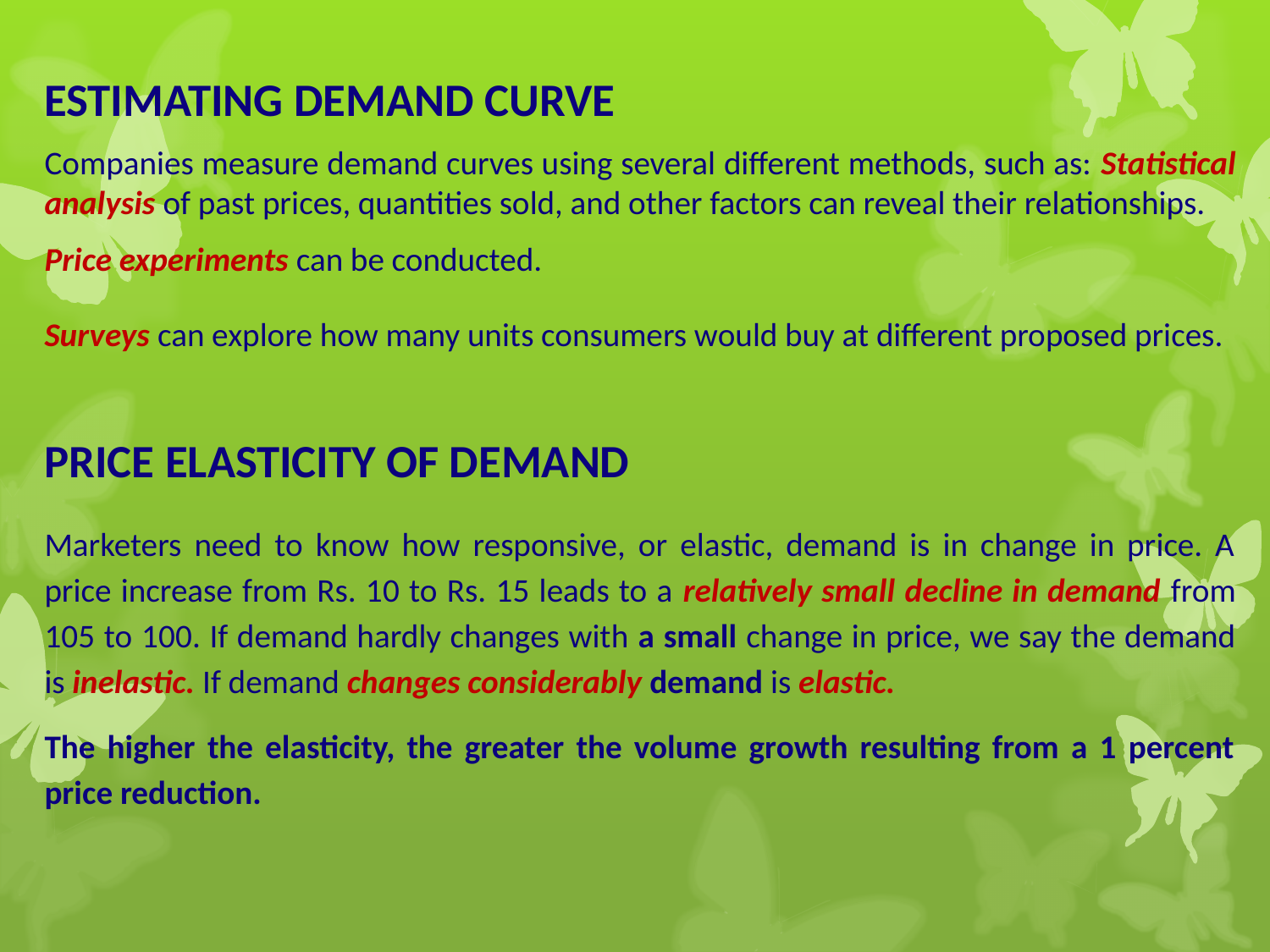

ESTIMATING DEMAND CURVE
Companies measure demand curves using several different methods, such as: Statistical analysis of past prices, quantities sold, and other factors can reveal their relationships.
Price experiments can be conducted.
Surveys can explore how many units consumers would buy at different proposed prices.

PRICE ELASTICITY OF DEMAND
Marketers need to know how responsive, or elastic, demand is in change in price. A price increase from Rs. 10 to Rs. 15 leads to a relatively small decline in demand from 105 to 100. If demand hardly changes with a small change in price, we say the demand is inelastic. If demand changes considerably demand is elastic.
The higher the elasticity, the greater the volume growth resulting from a 1 percent price reduction.